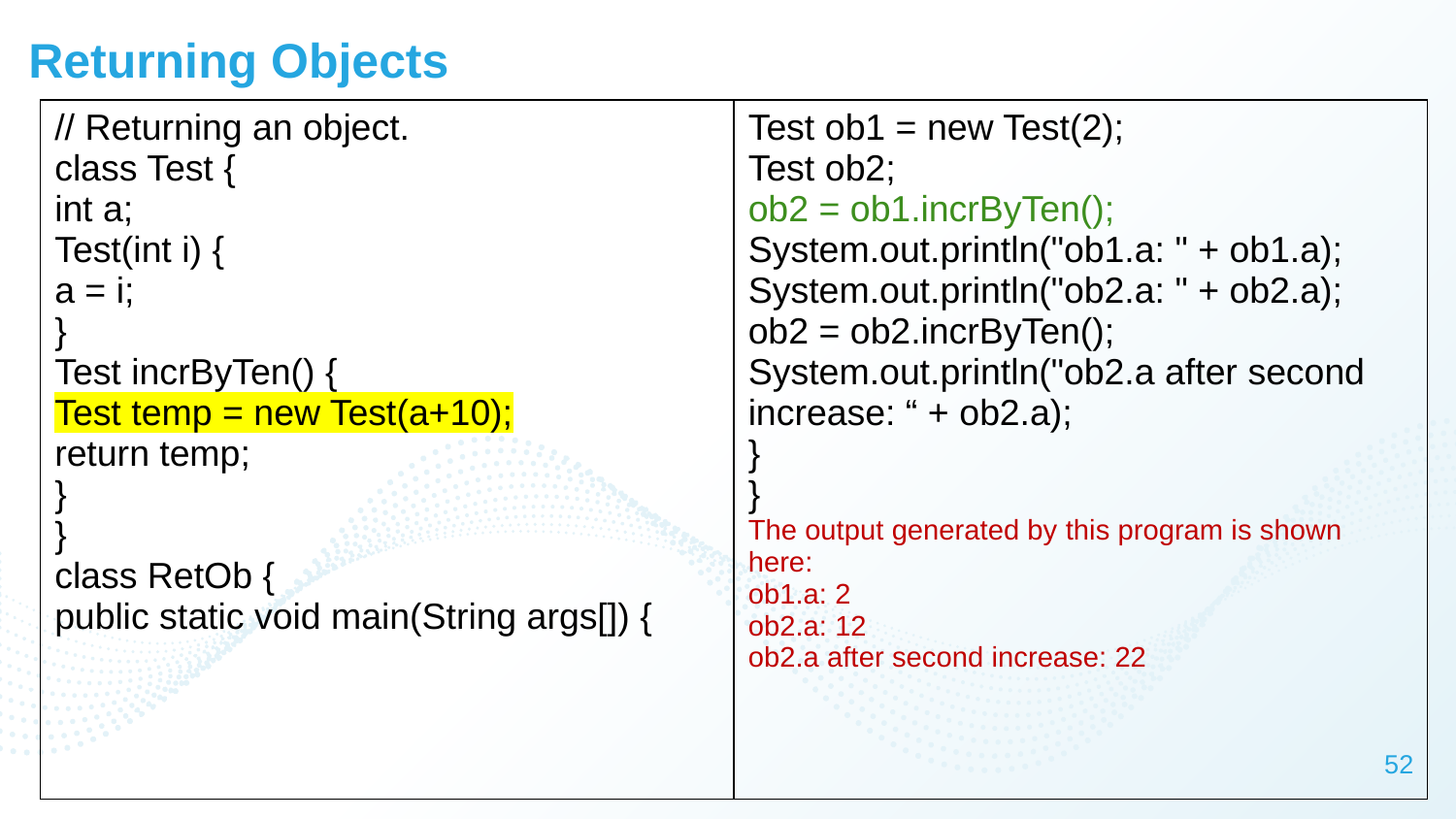

# Returning Objects
| // Returning an object. class Test { int a; Test(int i) { a = i; } Test incrByTen() { Test temp = new Test(a+10); return temp; } } class RetOb { public static void main(String args[]) { | Test ob1 = new Test(2); Test ob2; ob2 = ob1.incrByTen(); System.out.println("ob1.a: " + ob1.a); System.out.println("ob2.a: " + ob2.a); ob2 = ob2.incrByTen(); System.out.println("ob2.a after second increase: “ + ob2.a); } } The output generated by this program is shown here: ob1.a: 2 ob2.a: 12 ob2.a after second increase: 22 |
| --- | --- |

52